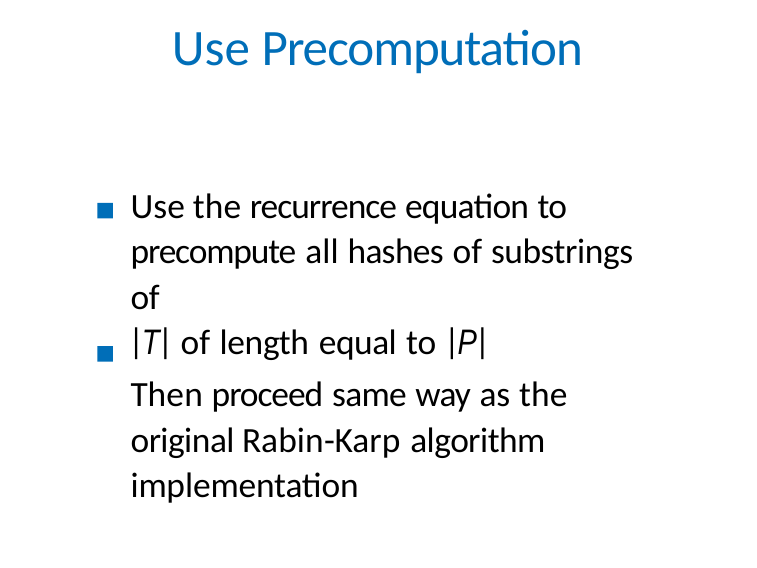

# Use Precomputation
Use the recurrence equation to precompute all hashes of substrings of
|T| of length equal to |P|
Then proceed same way as the original Rabin-Karp algorithm implementation